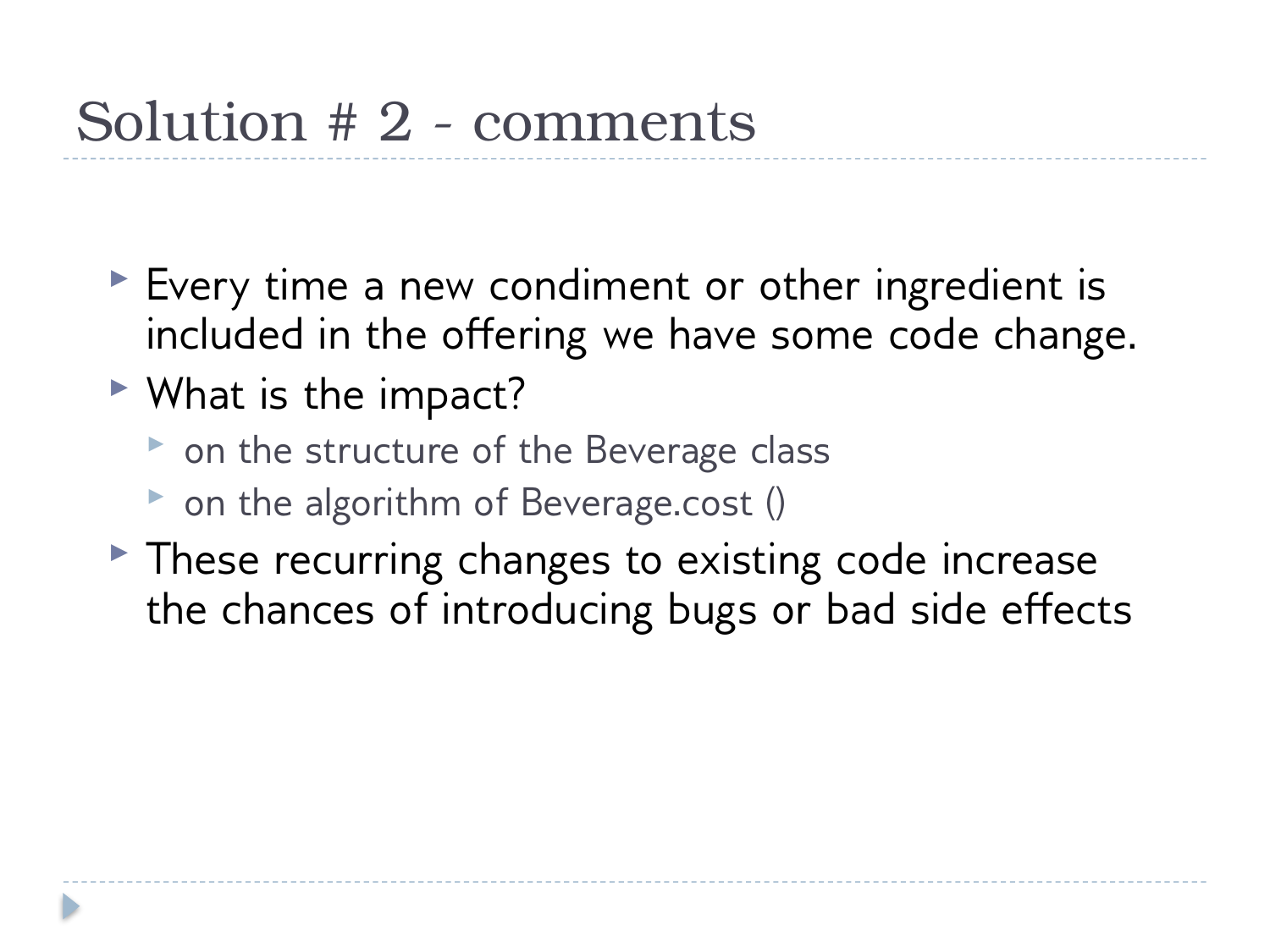

# Solution # 2 - comments
Every time a new condiment or other ingredient is included in the offering we have some code change.
What is the impact?
on the structure of the Beverage class
on the algorithm of Beverage.cost ()
These recurring changes to existing code increase the chances of introducing bugs or bad side effects